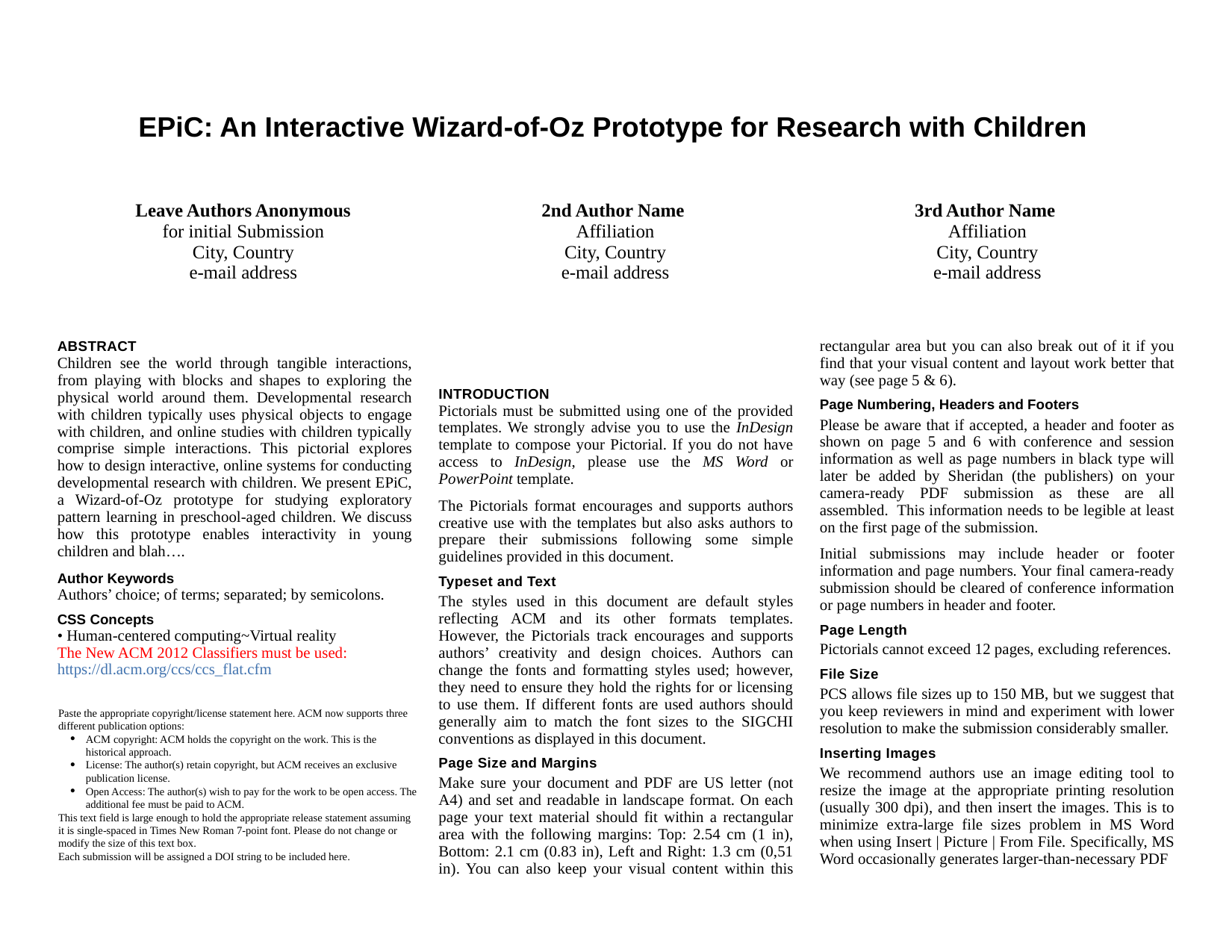

EPiC: An Interactive Wizard-of-Oz Prototype for Research with Children
| Leave Authors Anonymous for initial Submission City, Country e-mail address | 2nd Author Name Affiliation City, Country e-mail address | 3rd Author Name Affiliation City, Country e-mail address |
| --- | --- | --- |
Abstract
Children see the world through tangible interactions, from playing with blocks and shapes to exploring the physical world around them. Developmental research with children typically uses physical objects to engage with children, and online studies with children typically comprise simple interactions. This pictorial explores how to design interactive, online systems for conducting developmental research with children. We present EPiC, a Wizard-of-Oz prototype for studying exploratory pattern learning in preschool-aged children. We discuss how this prototype enables interactivity in young children and blah….
Author Keywords
Authors’ choice; of terms; separated; by semicolons.
CSS Concepts
• Human-centered computing~Virtual reality
The New ACM 2012 Classifiers must be used: https://dl.acm.org/ccs/ccs_flat.cfm

INTRODUCTION
Pictorials must be submitted using one of the provided templates. We strongly advise you to use the InDesign template to compose your Pictorial. If you do not have access to InDesign, please use the MS Word or PowerPoint template.
The Pictorials format encourages and supports authors creative use with the templates but also asks authors to prepare their submissions following some simple guidelines provided in this document.
Typeset and Text
The styles used in this document are default styles reflecting ACM and its other formats templates. However, the Pictorials track encourages and supports authors’ creativity and design choices. Authors can change the fonts and formatting styles used; however, they need to ensure they hold the rights for or licensing to use them. If different fonts are used authors should generally aim to match the font sizes to the SIGCHI conventions as displayed in this document.
Page Size and Margins
Make sure your document and PDF are US letter (not A4) and set and readable in landscape format. On each page your text material should fit within a rectangular area with the following margins: Top: 2.54 cm (1 in), Bottom: 2.1 cm (0.83 in), Left and Right: 1.3 cm (0,51 in). You can also keep your visual content within this rectangular area but you can also break out of it if you find that your visual content and layout work better that way (see page 5 & 6).
Page Numbering, Headers and Footers
Please be aware that if accepted, a header and footer as shown on page 5 and 6 with conference and session information as well as page numbers in black type will later be added by Sheridan (the publishers) on your camera-ready PDF submission as these are all assembled.  This information needs to be legible at least on the first page of the submission.
Initial submissions may include header or footer information and page numbers. Your final camera-ready submission should be cleared of conference information or page numbers in header and footer.
Page Length
Pictorials cannot exceed 12 pages, excluding references.
File Size
PCS allows file sizes up to 150 MB, but we suggest that you keep reviewers in mind and experiment with lower resolution to make the submission considerably smaller.
Inserting Images
We recommend authors use an image editing tool to resize the image at the appropriate printing resolution (usually 300 dpi), and then insert the images. This is to minimize extra-large file sizes problem in MS Word when using Insert | Picture | From File. Specifically, MS Word occasionally generates larger-than-necessary PDF
Paste the appropriate copyright/license statement here. ACM now supports three different publication options:
ACM copyright: ACM holds the copyright on the work. This is the historical approach.
License: The author(s) retain copyright, but ACM receives an exclusive publication license.
Open Access: The author(s) wish to pay for the work to be open access. The additional fee must be paid to ACM.
This text field is large enough to hold the appropriate release statement assuming it is single-spaced in Times New Roman 7-point font. Please do not change or modify the size of this text box.
Each submission will be assigned a DOI string to be included here.